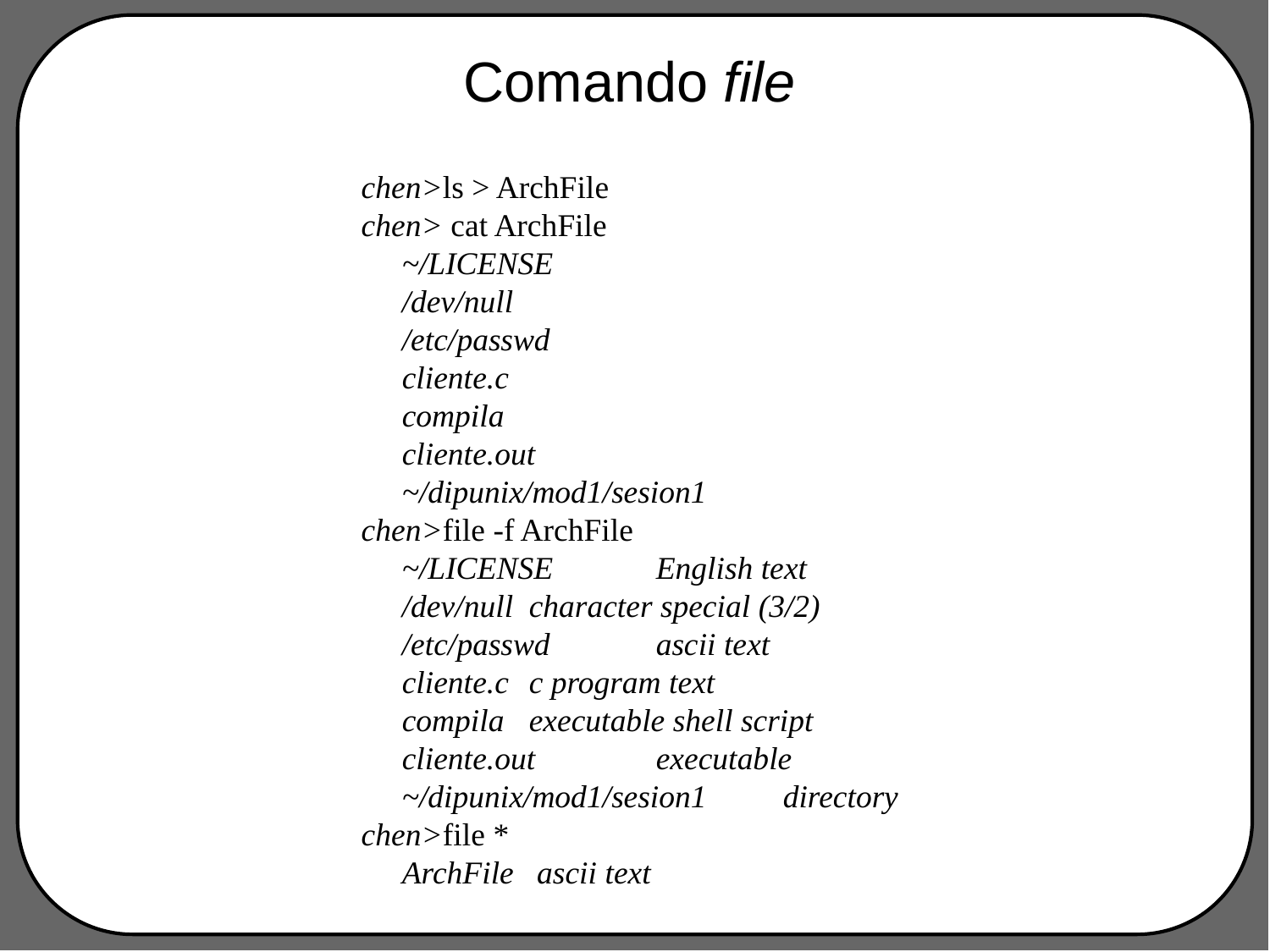

# Comando file
chen>ls > ArchFile
chen> cat ArchFile
~/LICENSE
/dev/null
/etc/passwd
cliente.c
compila
cliente.out
~/dipunix/mod1/sesion1
chen>file -f ArchFile
~/LICENSE	English text
/dev/null	character special (3/2)
/etc/passwd	ascii text
cliente.c	c program text
compila	executable shell script
cliente.out	executable
~/dipunix/mod1/sesion1 	directory
chen>file *
ArchFile	 ascii text